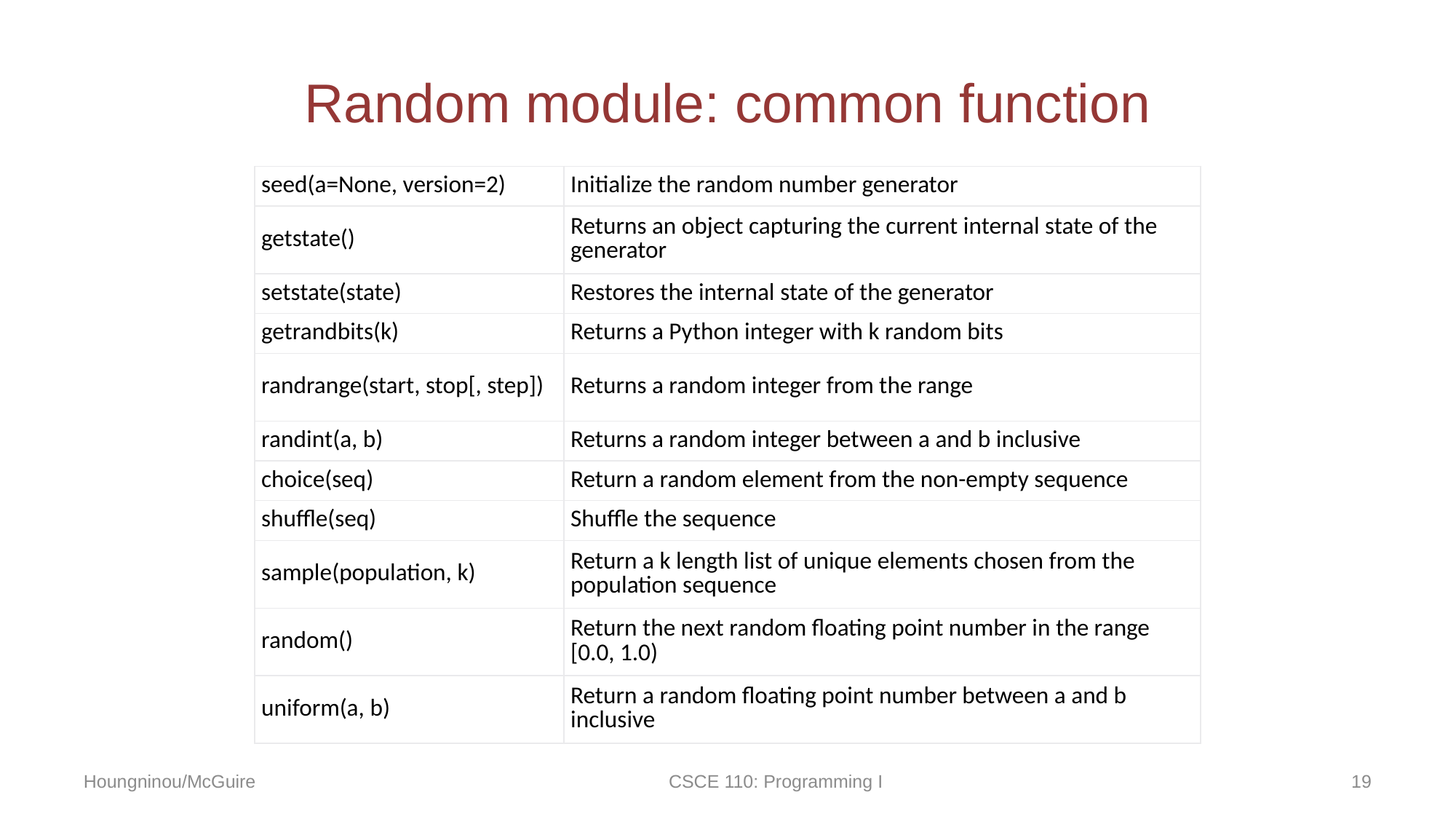

# Random module: common function
| seed(a=None, version=2) | Initialize the random number generator |
| --- | --- |
| getstate() | Returns an object capturing the current internal state of the generator |
| setstate(state) | Restores the internal state of the generator |
| getrandbits(k) | Returns a Python integer with k random bits |
| randrange(start, stop[, step]) | Returns a random integer from the range |
| randint(a, b) | Returns a random integer between a and b inclusive |
| choice(seq) | Return a random element from the non-empty sequence |
| shuffle(seq) | Shuffle the sequence |
| sample(population, k) | Return a k length list of unique elements chosen from the population sequence |
| random() | Return the next random floating point number in the range [0.0, 1.0) |
| uniform(a, b) | Return a random floating point number between a and b inclusive |
Houngninou/McGuire
CSCE 110: Programming I
19